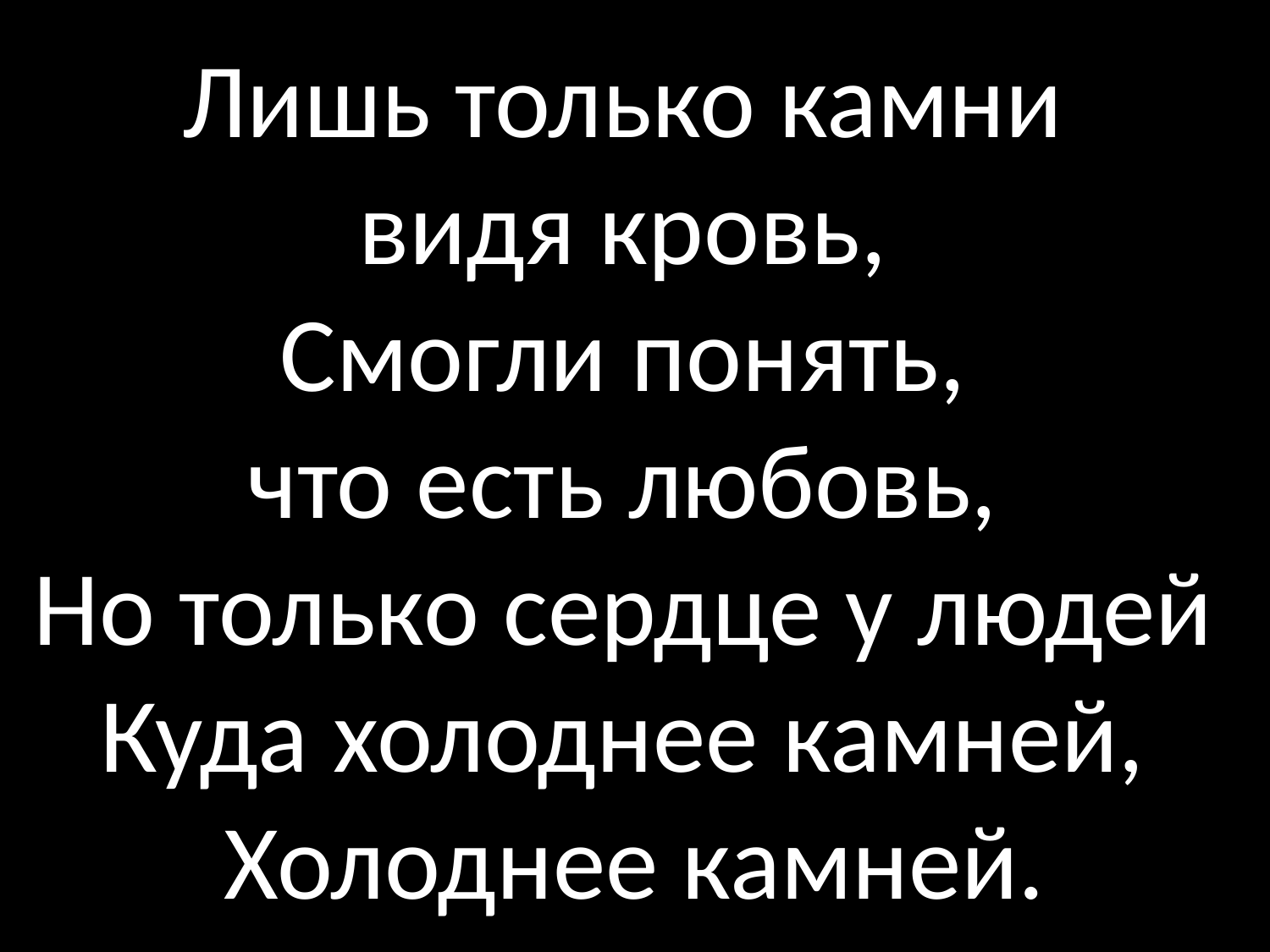

# Лишь только камни видя кровь, Смогли понять, что есть любовь, Но только сердце у людей Куда холоднее камней, Холоднее камней.